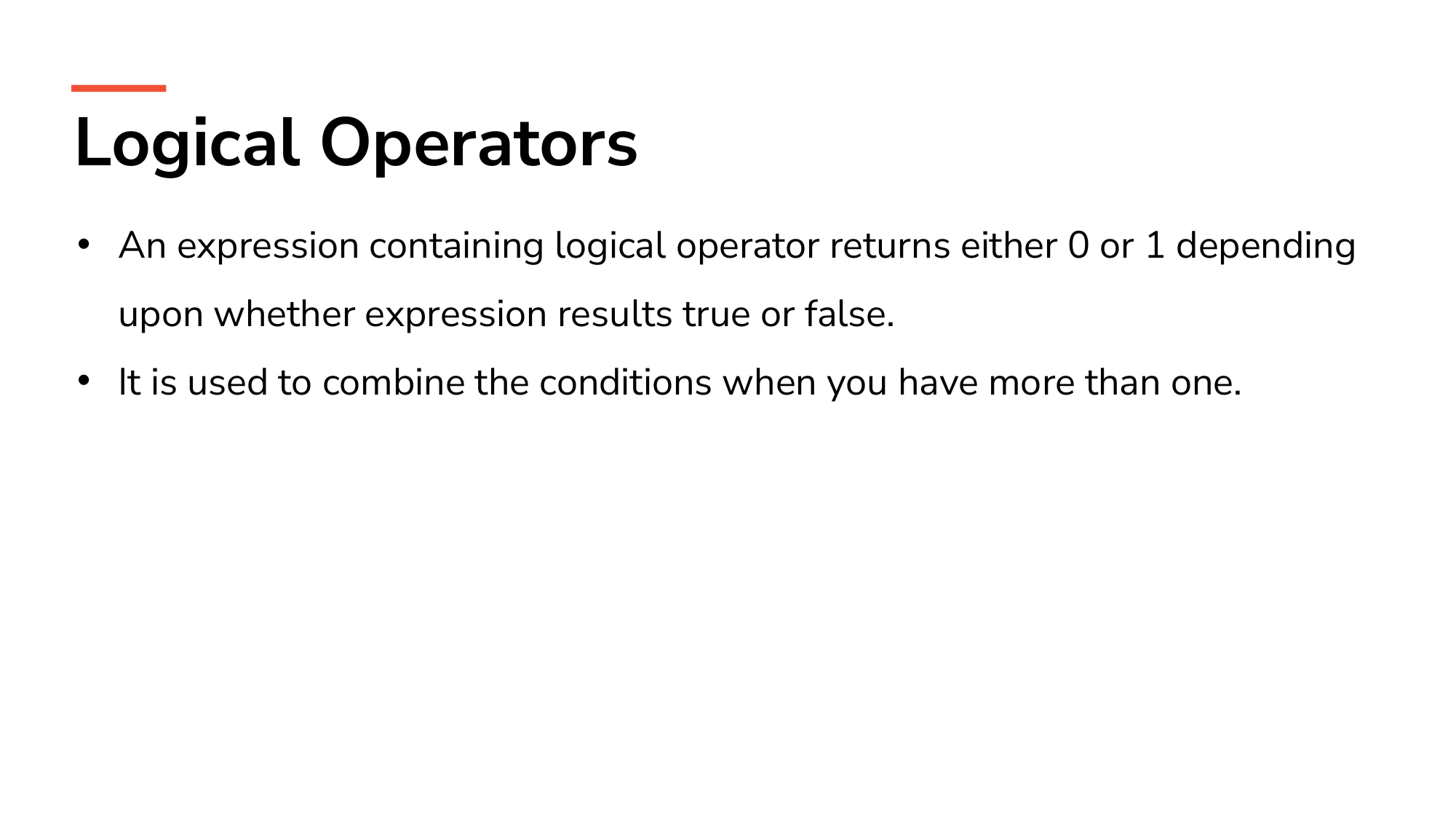

Logical Operators
An expression containing logical operator returns either 0 or 1 depending upon whether expression results true or false.
It is used to combine the conditions when you have more than one.